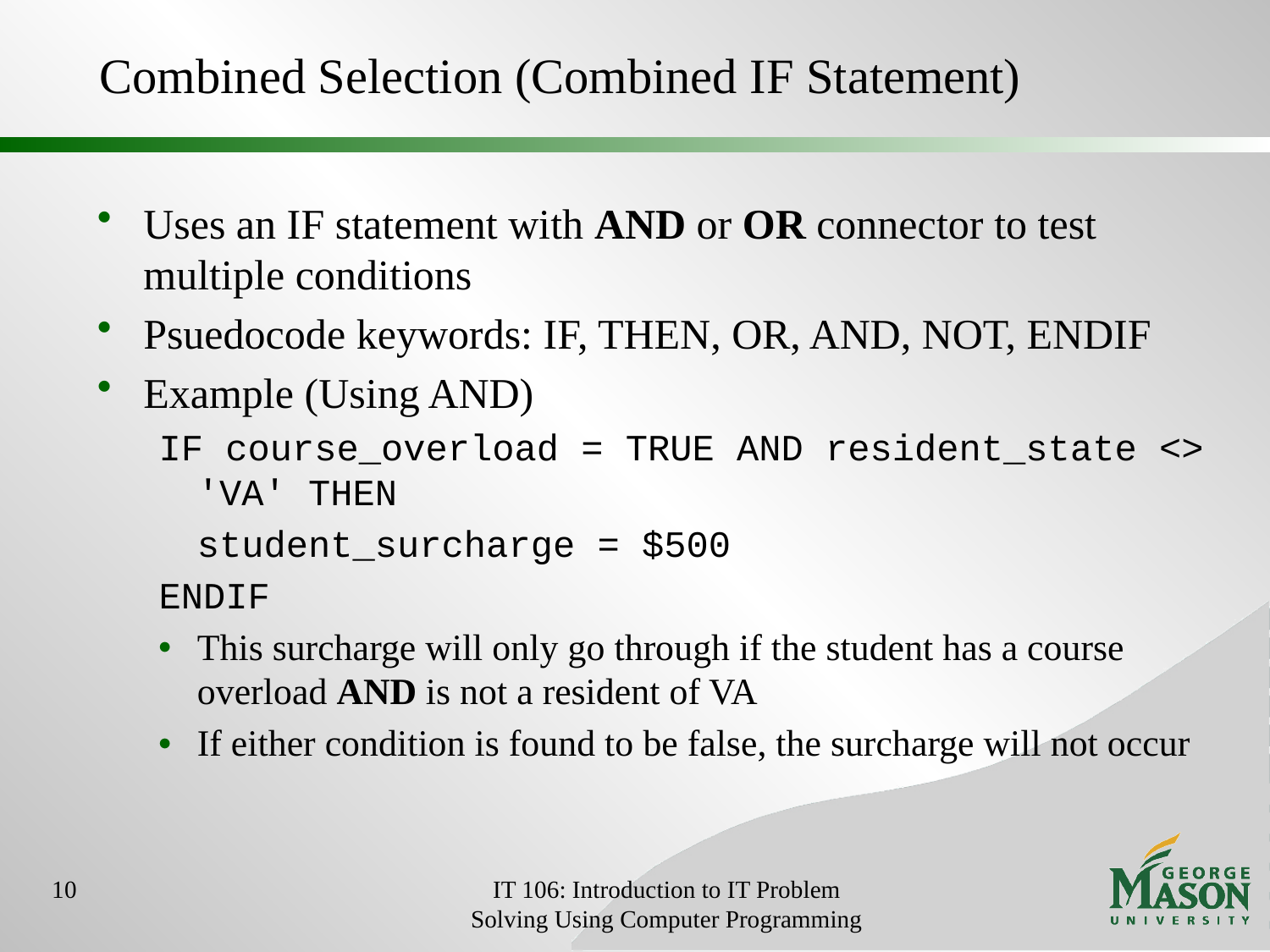

# Combined Selection (Combined IF Statement)
Uses an IF statement with AND or OR connector to test multiple conditions
Psuedocode keywords: IF, THEN, OR, AND, NOT, ENDIF
Example (Using AND)
IF course_overload = TRUE AND resident_state <> 'VA' THEN
		student_surcharge = $500
ENDIF
This surcharge will only go through if the student has a course overload AND is not a resident of VA
If either condition is found to be false, the surcharge will not occur
10
IT 106: Introduction to IT Problem Solving Using Computer Programming